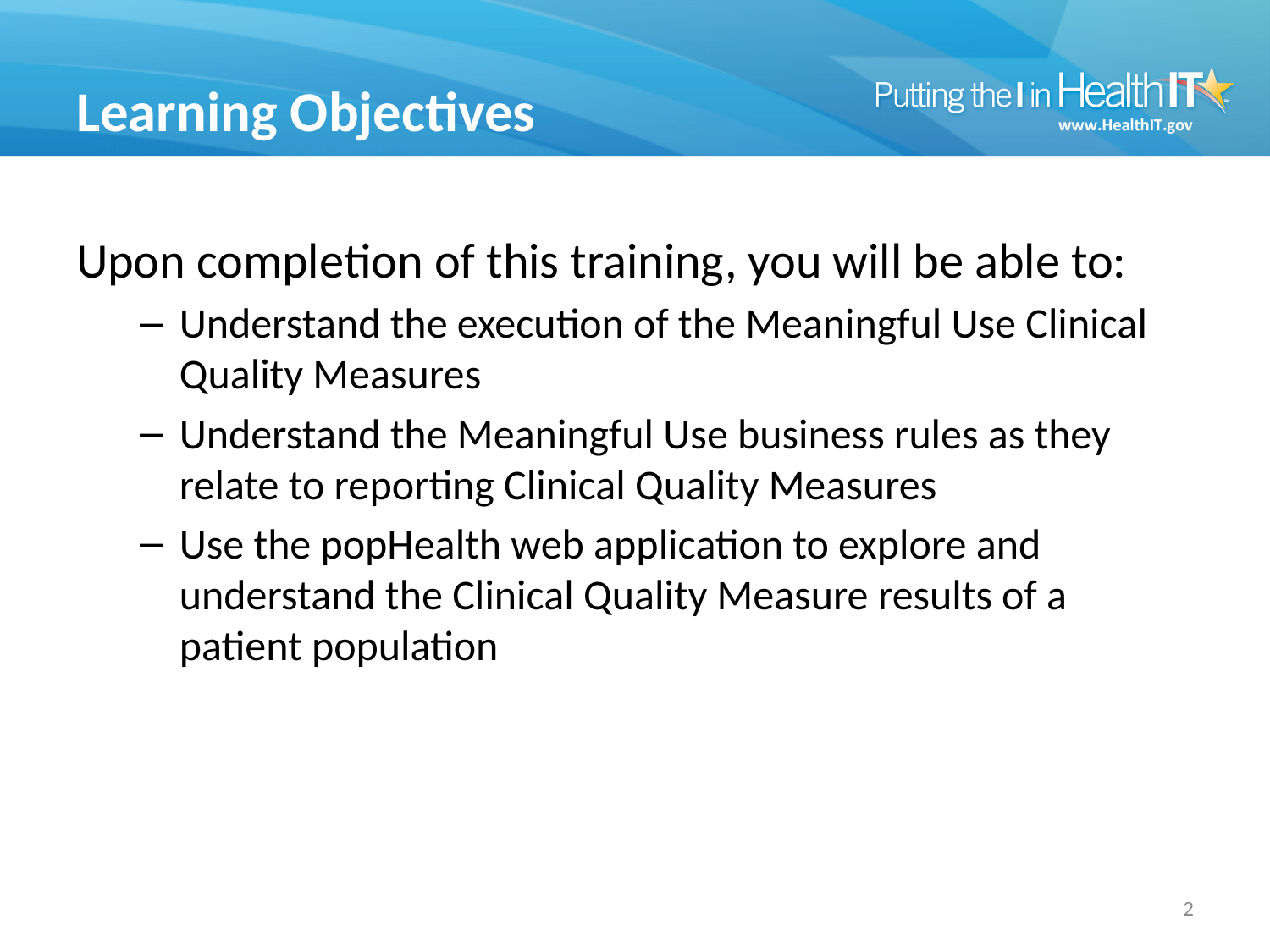

# Learning Objectives
Upon completion of this training, you will be able to:
Understand the execution of the Meaningful Use Clinical Quality Measures
Understand the Meaningful Use business rules as they relate to reporting Clinical Quality Measures
Use the popHealth web application to explore and understand the Clinical Quality Measure results of a patient population
2